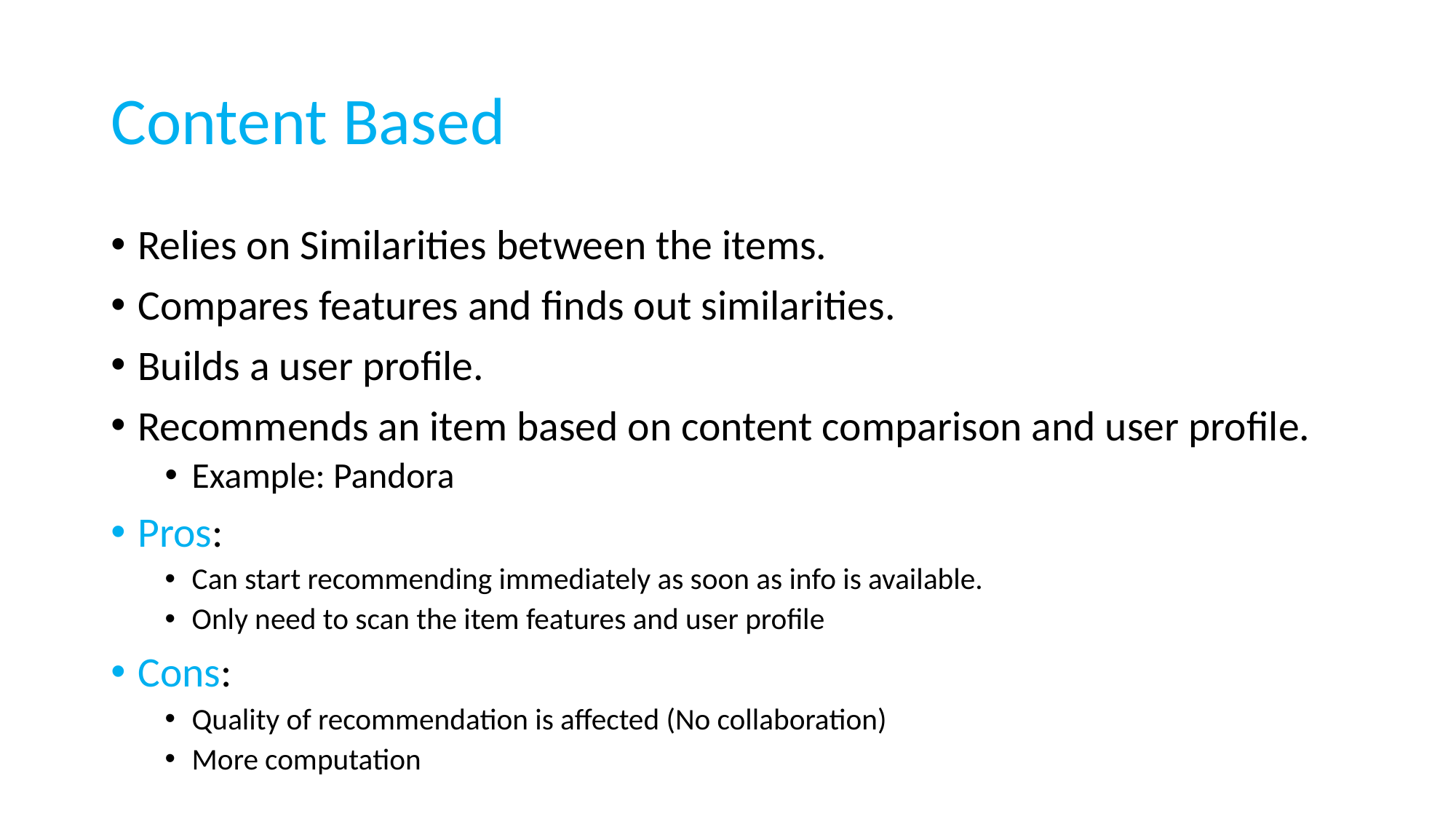

# Content Based
Relies on Similarities between the items.
Compares features and finds out similarities.
Builds a user profile.
Recommends an item based on content comparison and user profile.
Example: Pandora
Pros:
Can start recommending immediately as soon as info is available.
Only need to scan the item features and user profile
Cons:
Quality of recommendation is affected (No collaboration)
More computation